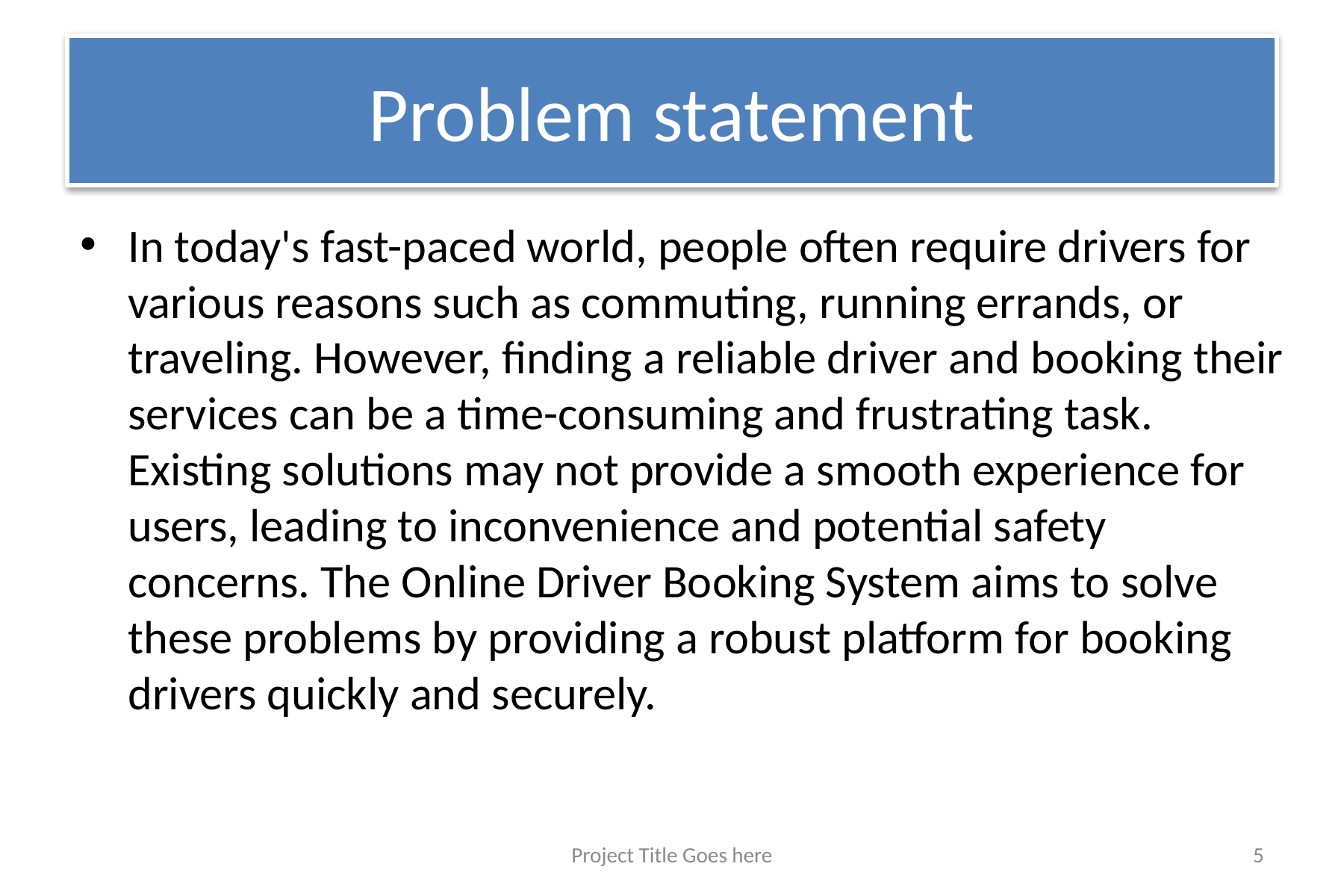

# Problem statement
In today's fast-paced world, people often require drivers for various reasons such as commuting, running errands, or traveling. However, finding a reliable driver and booking their services can be a time-consuming and frustrating task. Existing solutions may not provide a smooth experience for users, leading to inconvenience and potential safety concerns. The Online Driver Booking System aims to solve these problems by providing a robust platform for booking drivers quickly and securely.
Project Title Goes here
5